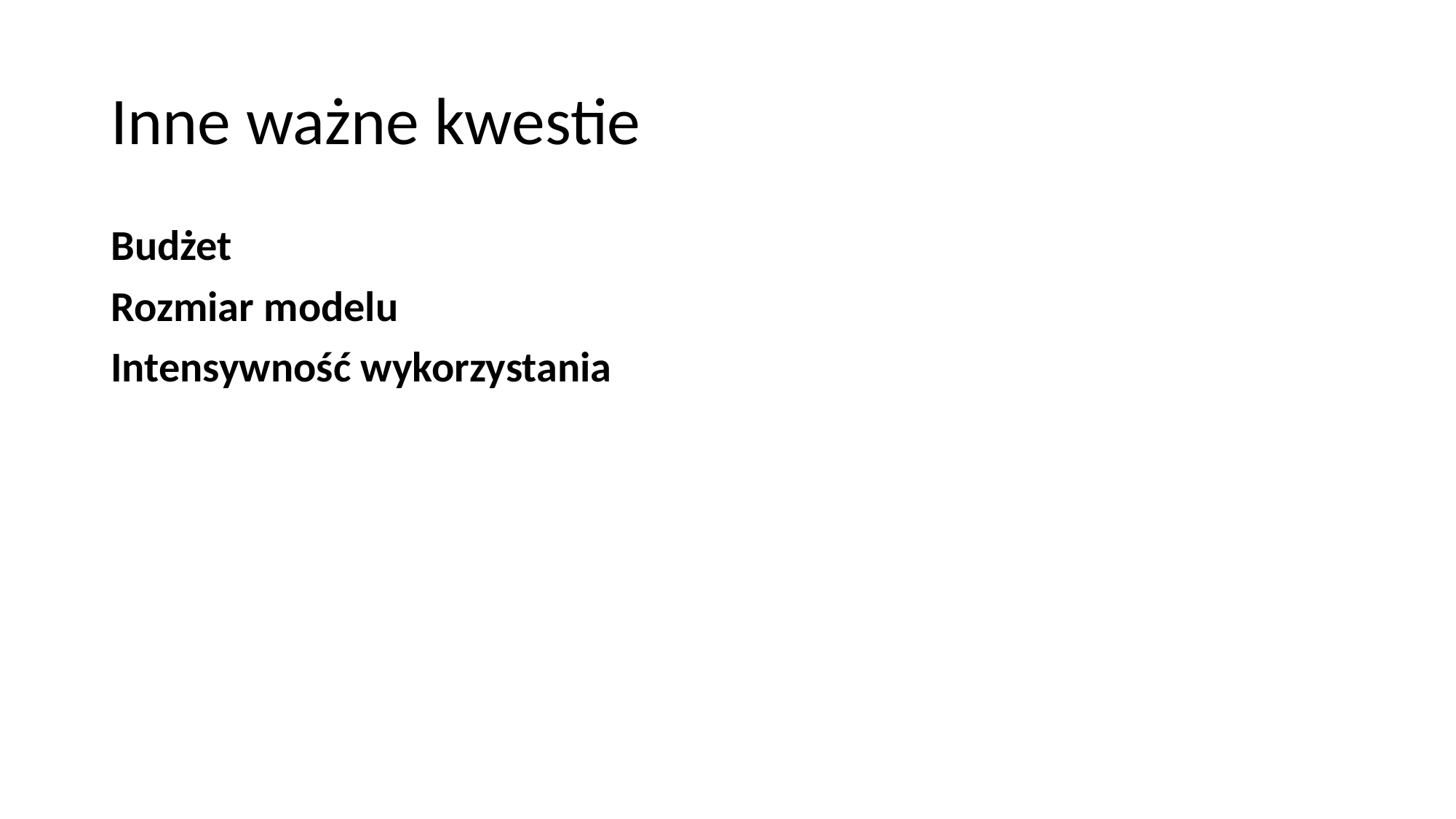

# Inne ważne kwestie
Budżet
Rozmiar modelu
Intensywność wykorzystania